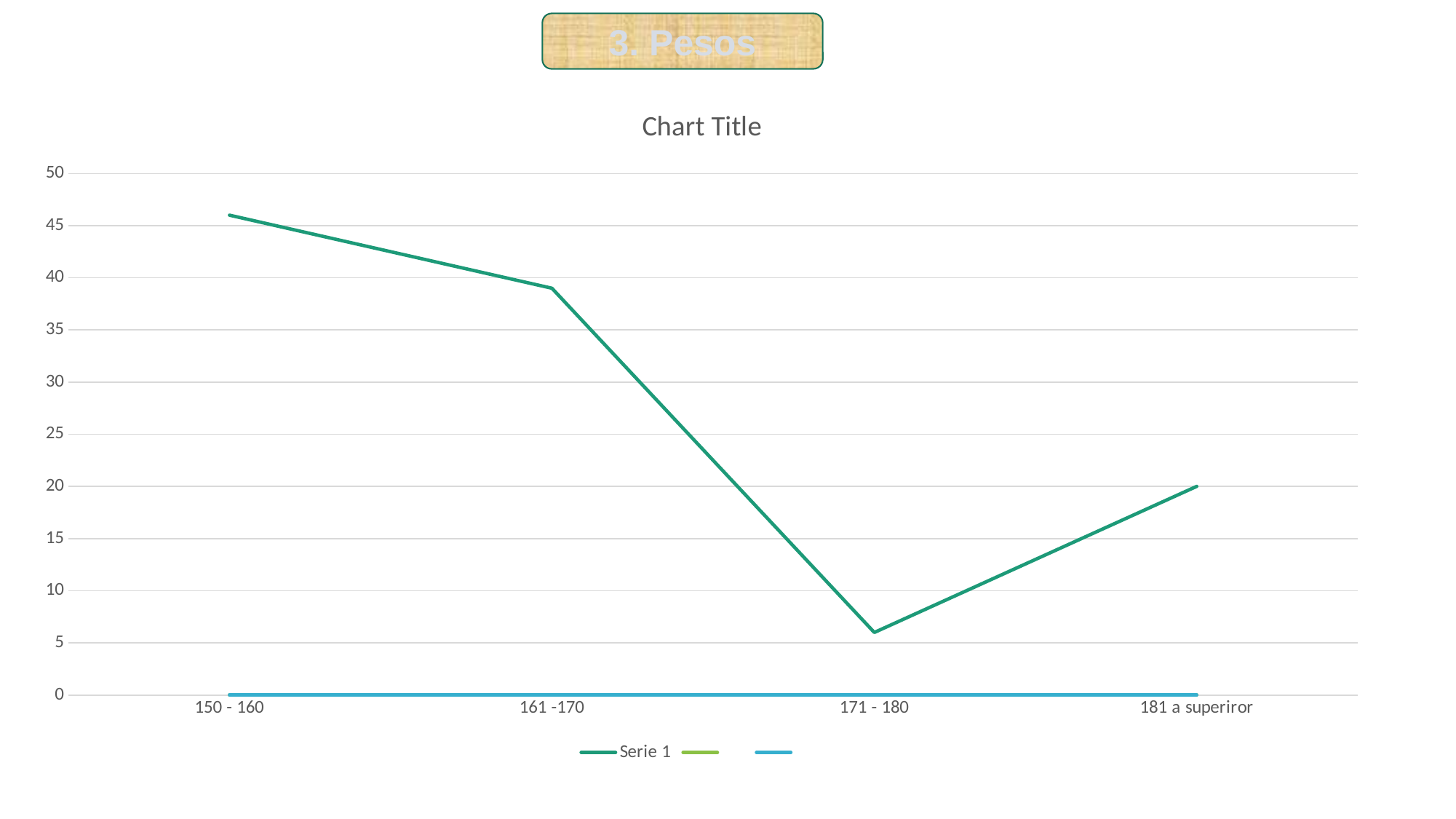

3. Pesos

### Chart:

| Category | Serie 1 |       |        |
|---|---|---|---|
| 150 - 160 | 46.0 | 0.0 | 0.0 |
| 161 -170 | 39.0 | 0.0 | 0.0 |
| 171 - 180 | 6.0 | 0.0 | 0.0 |
| 181 a superiror | 20.0 | 0.0 | 0.0 |